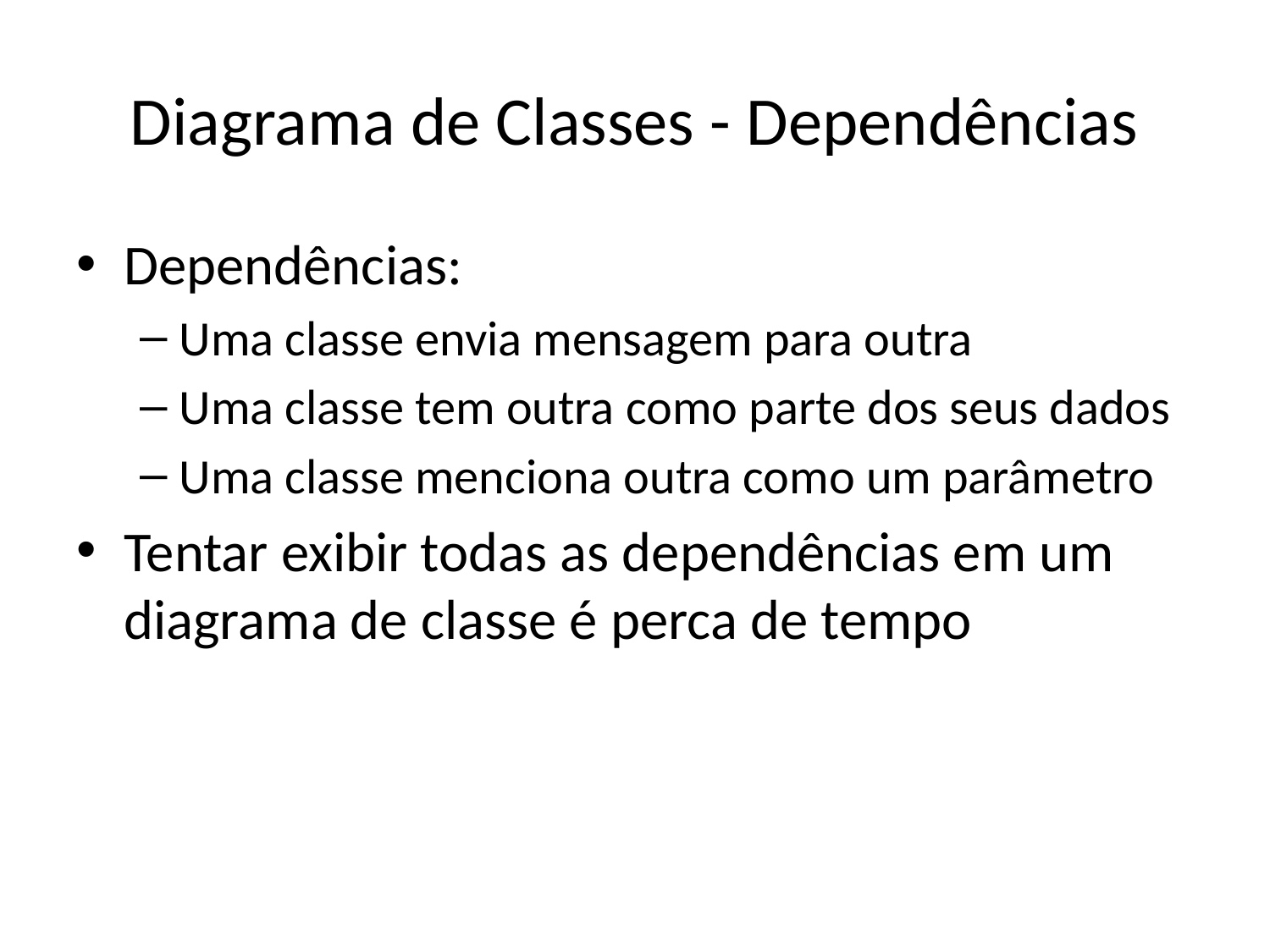

# Diagrama de Classes - Dependências
Dependências:
Uma classe envia mensagem para outra
Uma classe tem outra como parte dos seus dados
Uma classe menciona outra como um parâmetro
Tentar exibir todas as dependências em um diagrama de classe é perca de tempo